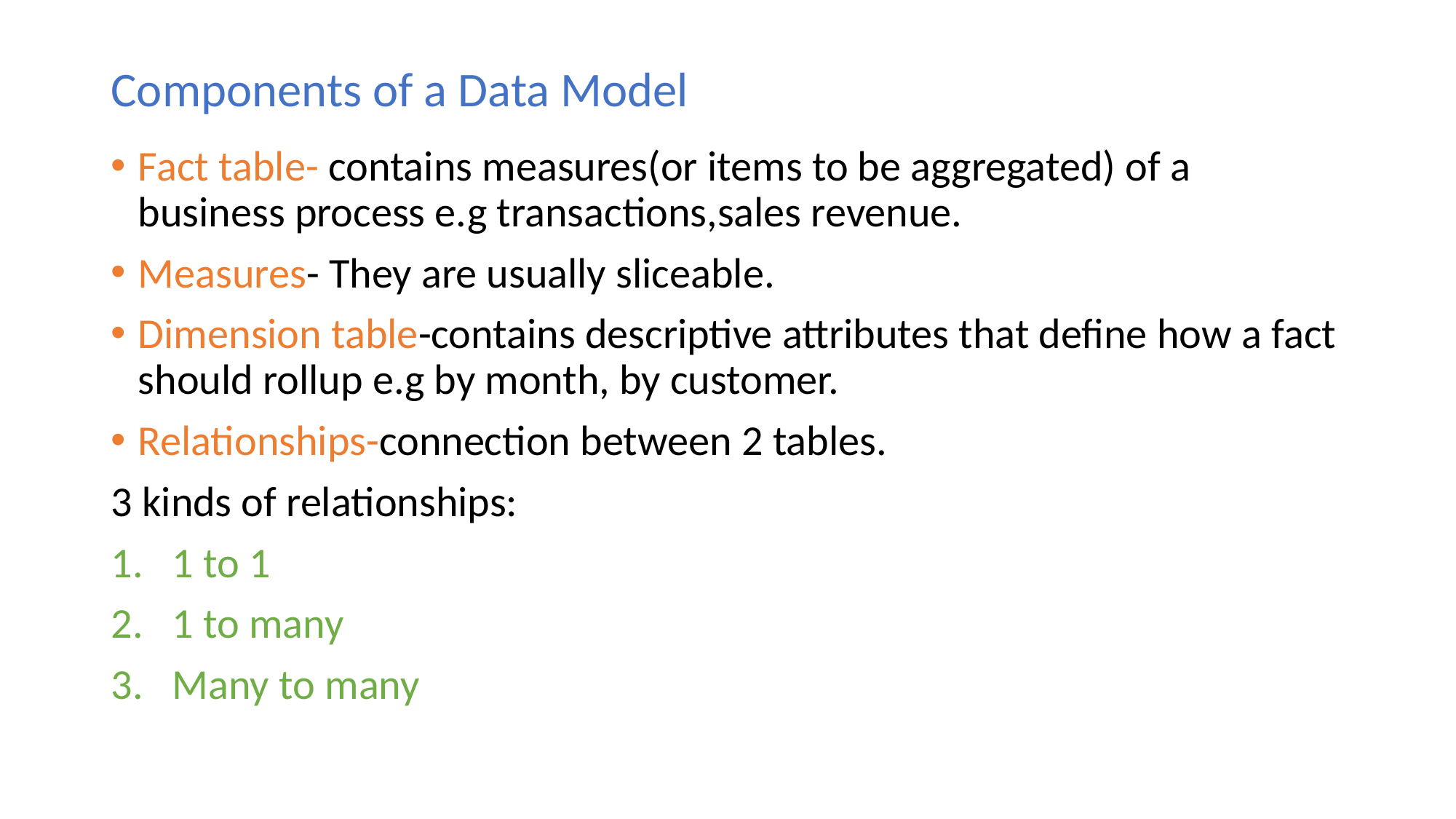

# Components of a Data Model
Fact table- contains measures(or items to be aggregated) of a business process e.g transactions,sales revenue.
Measures- They are usually sliceable.
Dimension table-contains descriptive attributes that define how a fact should rollup e.g by month, by customer.
Relationships-connection between 2 tables.
3 kinds of relationships:
1 to 1
1 to many
Many to many